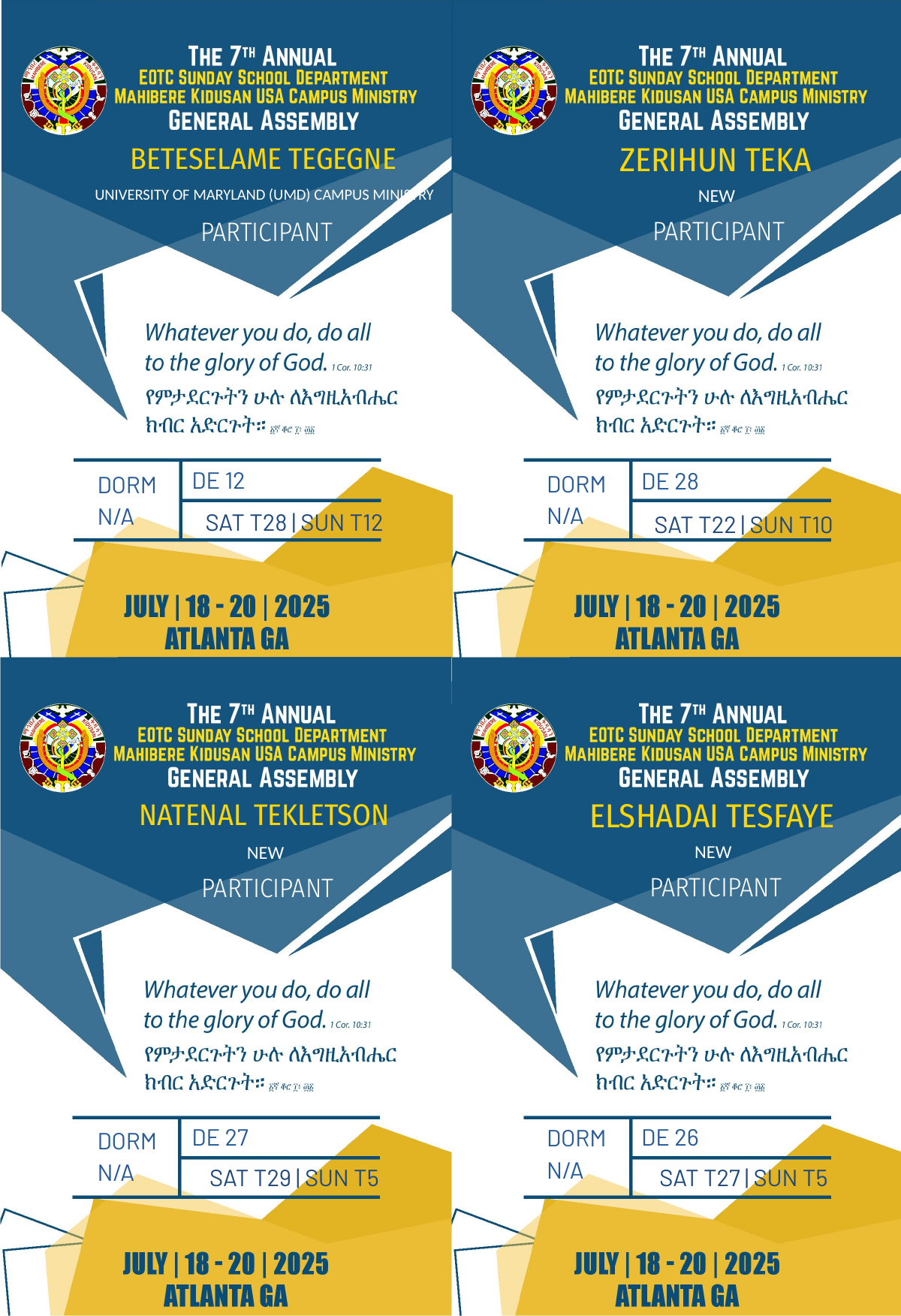

ZERIHUN TEKA
BETESELAME TEGEGNE
NEW
UNIVERSITY OF MARYLAND (UMD) CAMPUS MINISTRY
PARTICIPANT
PARTICIPANT
DE 12
DE 28
DORM
DORM
N/A
N/A
SAT T28 | SUN T12
SAT T22 | SUN T10
ELSHADAI TESFAYE
NATENAL TEKLETSON
NEW
NEW
PARTICIPANT
PARTICIPANT
DE 27
DE 26
DORM
DORM
N/A
N/A
SAT T29 | SUN T5
SAT T27 | SUN T5